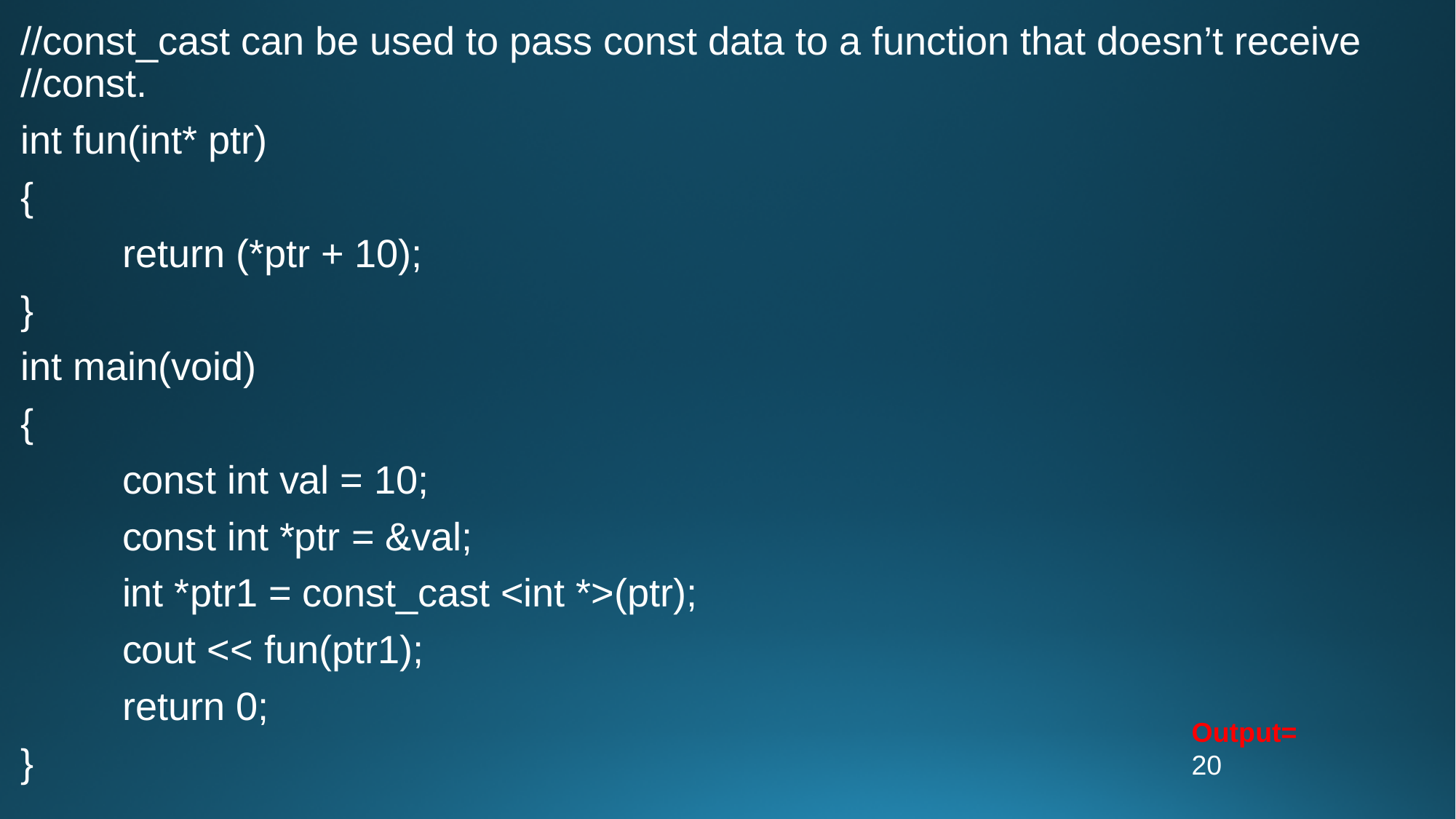

//const_cast can be used to pass const data to a function that doesn’t receive //const.
int fun(int* ptr)
{
	return (*ptr + 10);
}
int main(void)
{
	const int val = 10;
	const int *ptr = &val;
	int *ptr1 = const_cast <int *>(ptr);
	cout << fun(ptr1);
	return 0;
}
Output=
20